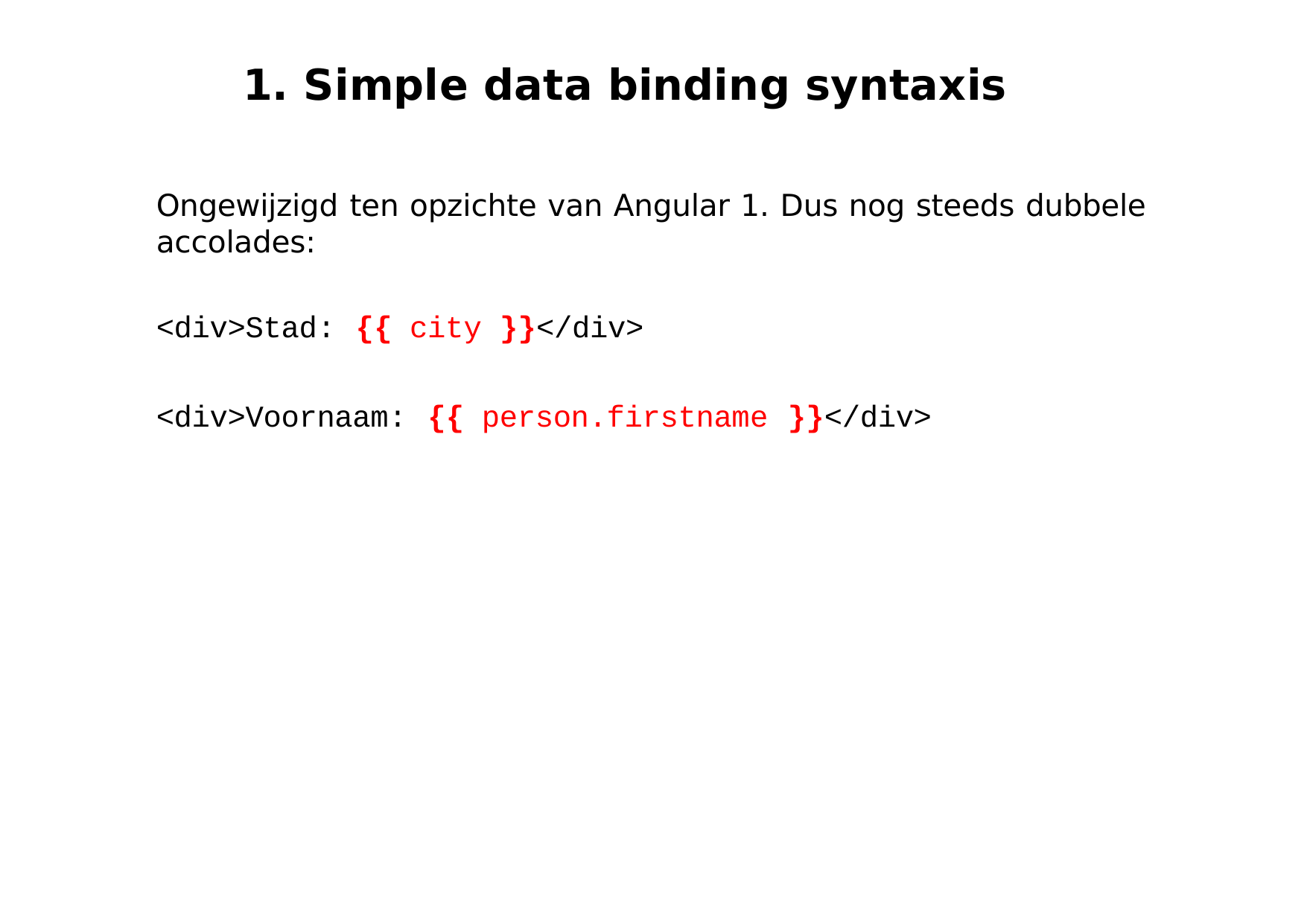

# 1. Simple data binding syntaxis
Ongewijzigd ten opzichte van Angular 1. Dus nog steeds dubbele accolades:

<div>Stad:	{{	city	}}</div>

<div>Voornaam:	{{	person.firstname	}}</div>